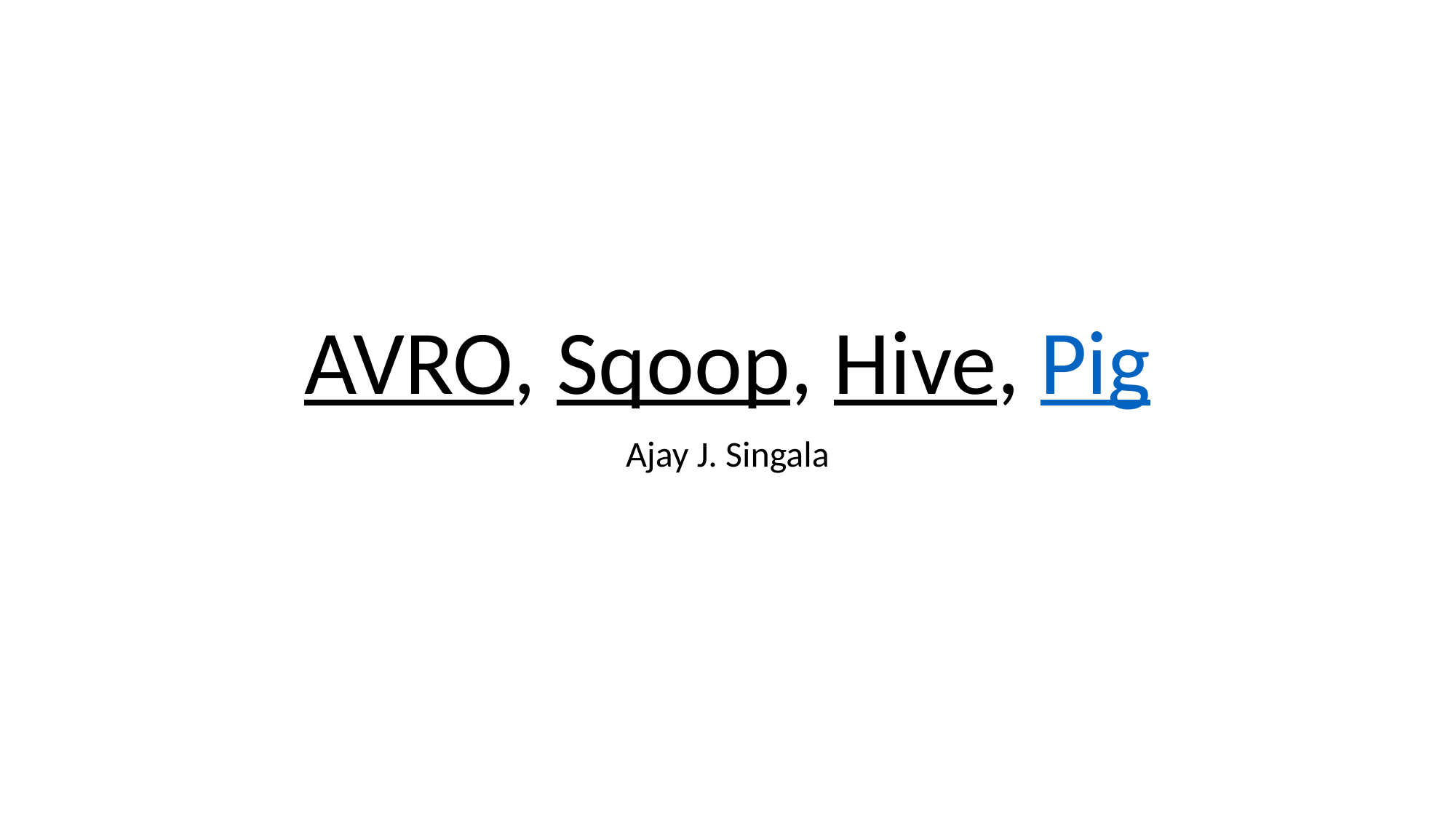

# AVRO, Sqoop, Hive, Pig
Ajay J. Singala